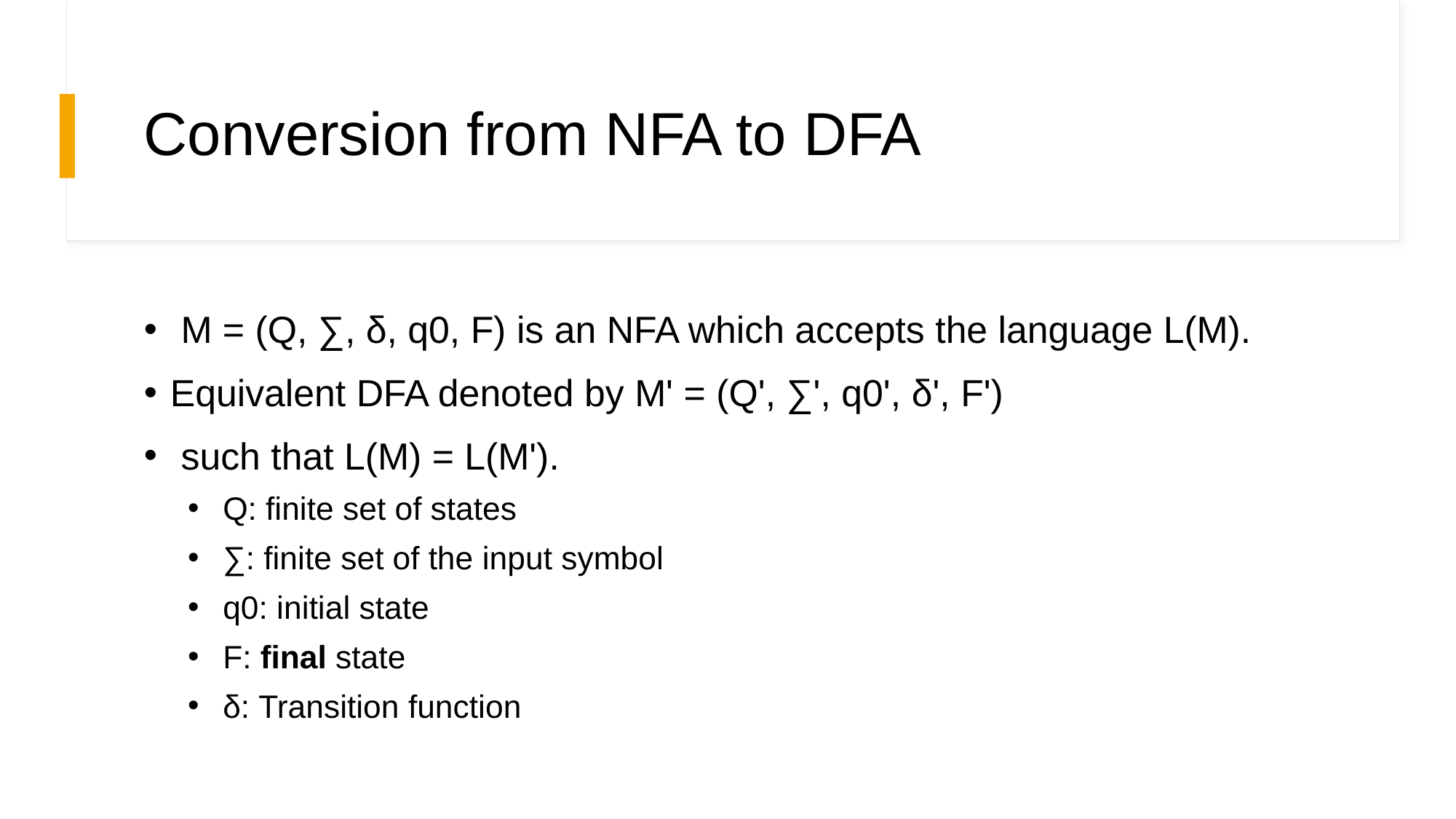

# Conversion from NFA to DFA
 M = (Q, ∑, δ, q0, F) is an NFA which accepts the language L(M).
Equivalent DFA denoted by M' = (Q', ∑', q0', δ', F')
 such that L(M) = L(M').
Q: finite set of states
∑: finite set of the input symbol
q0: initial state
F: final state
δ: Transition function